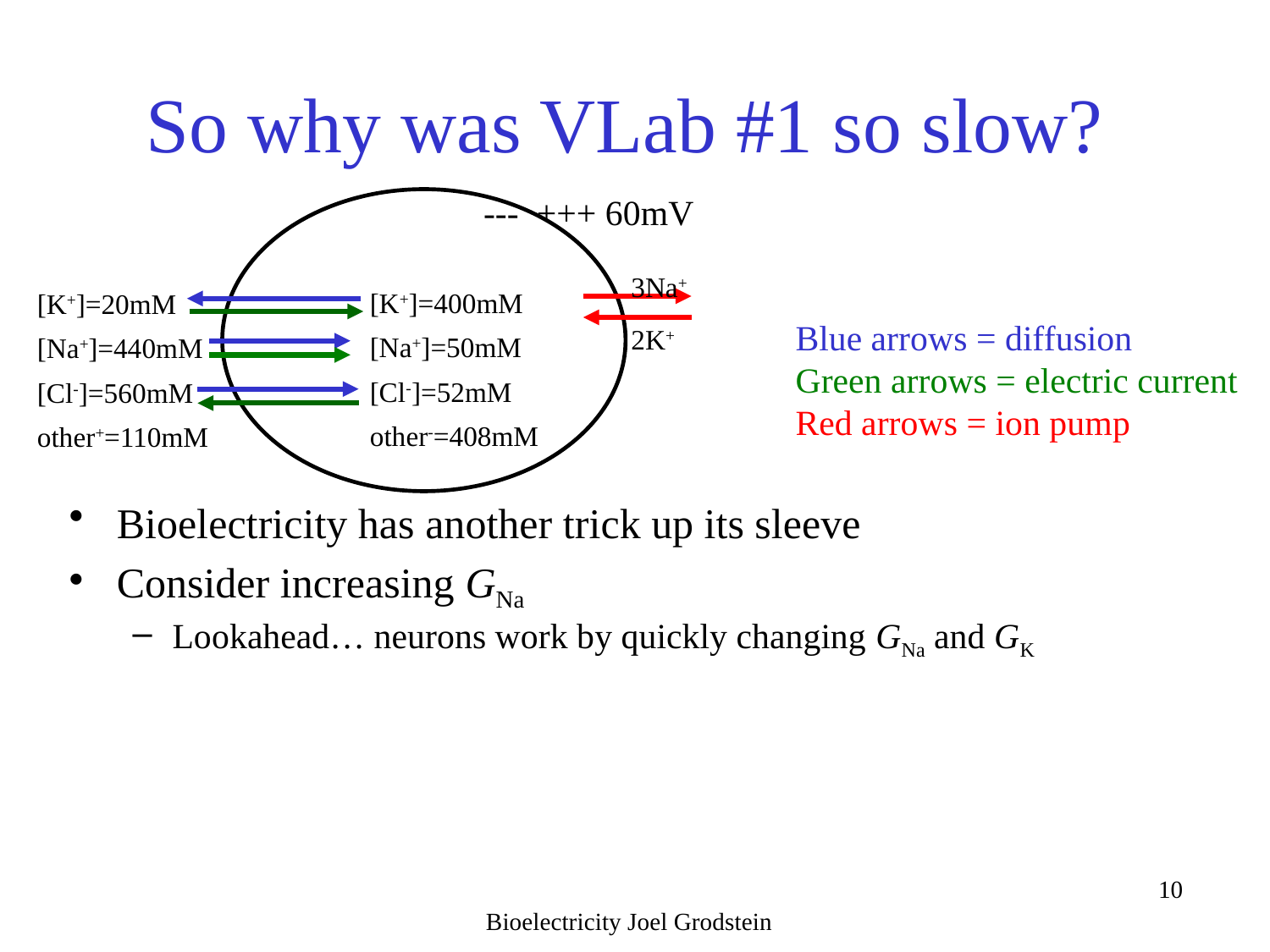

# So why was VLab #1 so slow?

---  +++ 60mV
3Na+
2K+
[K+]=400mM
[Na+]=50mM
[Cl-]=52mM
other-=408mM
[K+]=20mM
[Na+]=440mM
[Cl-]=560mM
other+=110mM
Blue arrows = diffusion
Green arrows = electric current
Red arrows = ion pump
Bioelectricity has another trick up its sleeve
Consider increasing GNa
Lookahead… neurons work by quickly changing GNa and GK

Bioelectricity Joel Grodstein